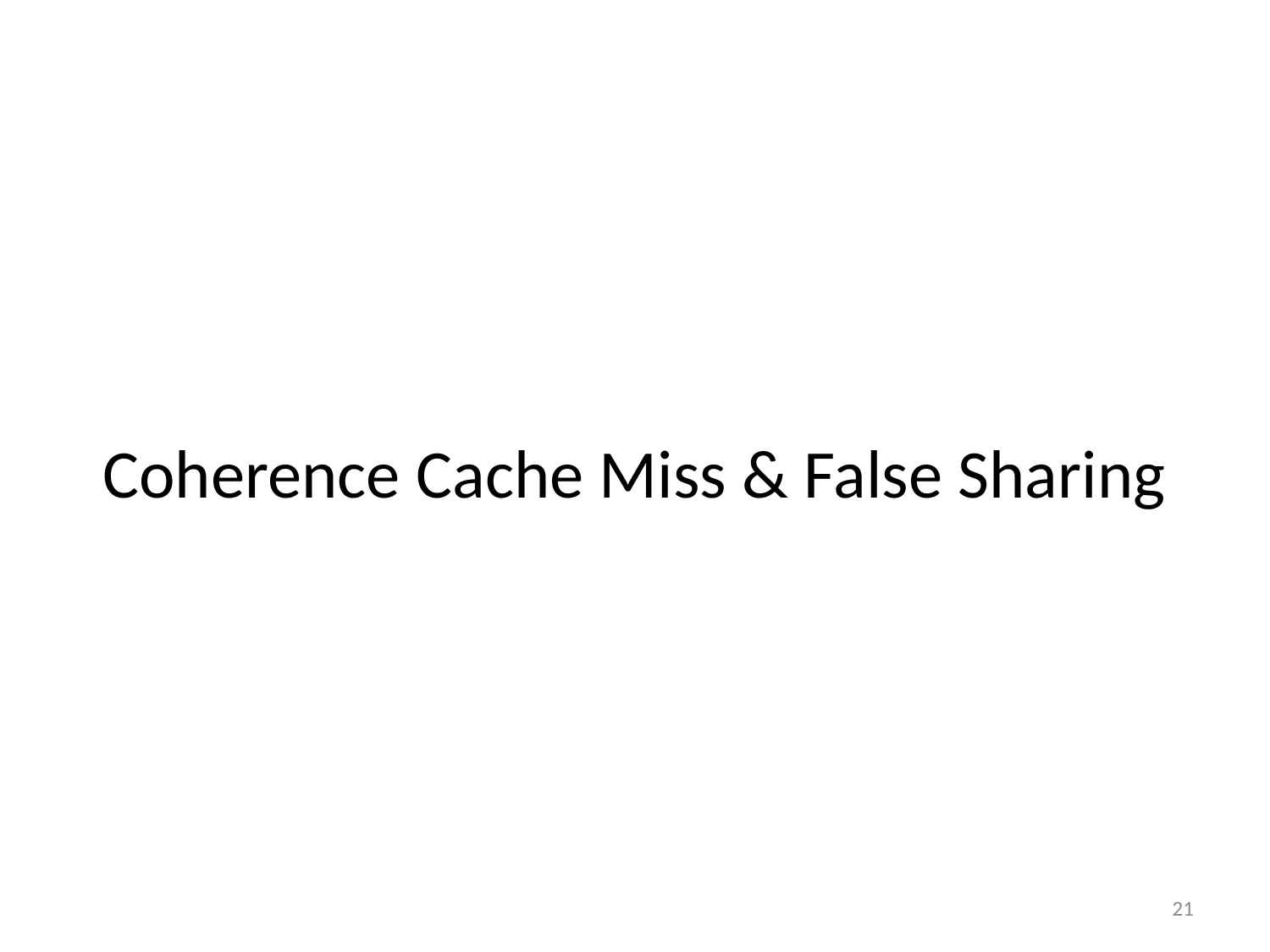

# Coherence Cache Miss & False Sharing
21